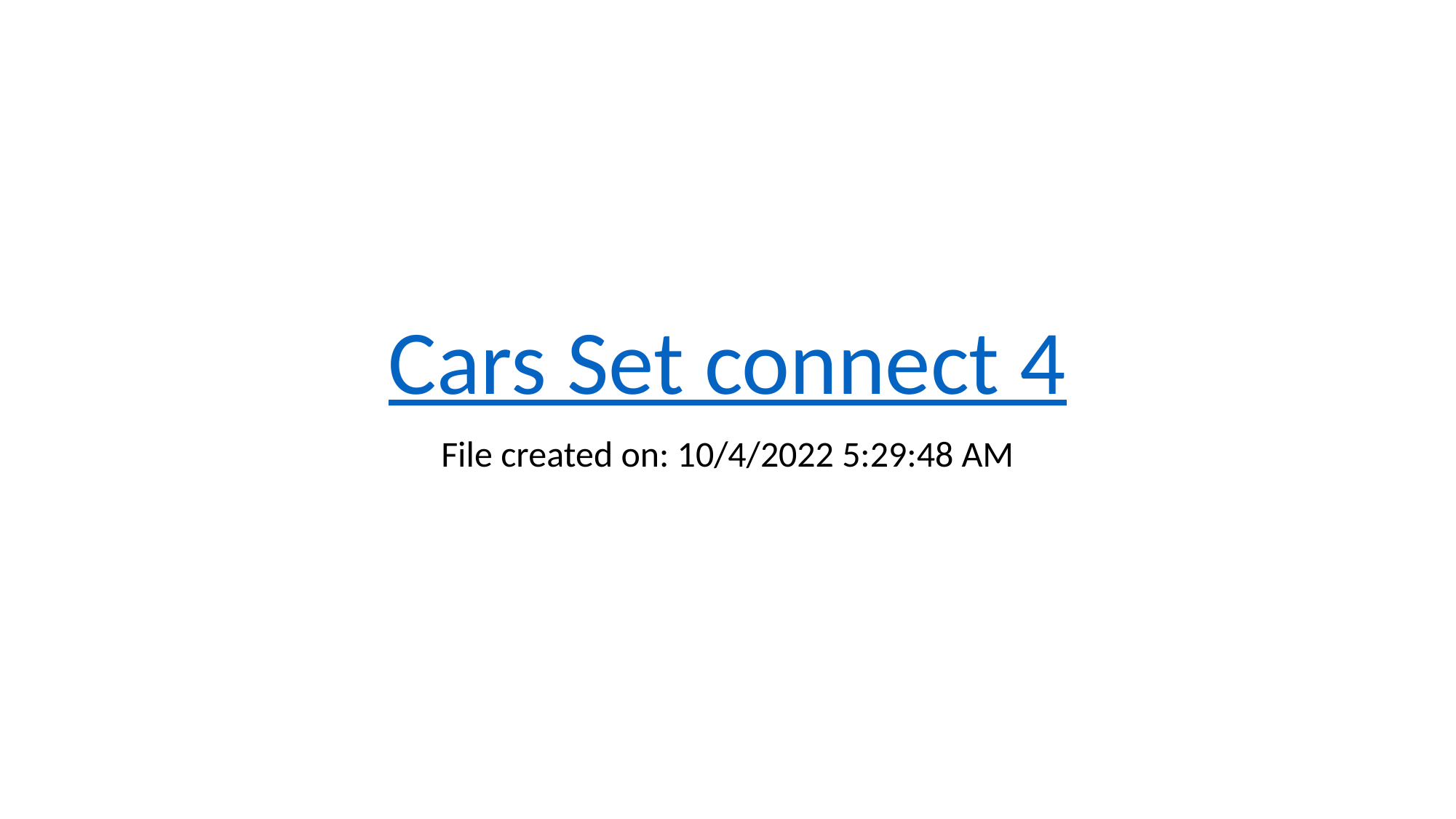

# Cars Set connect 4
File created on: 10/4/2022 5:29:48 AM